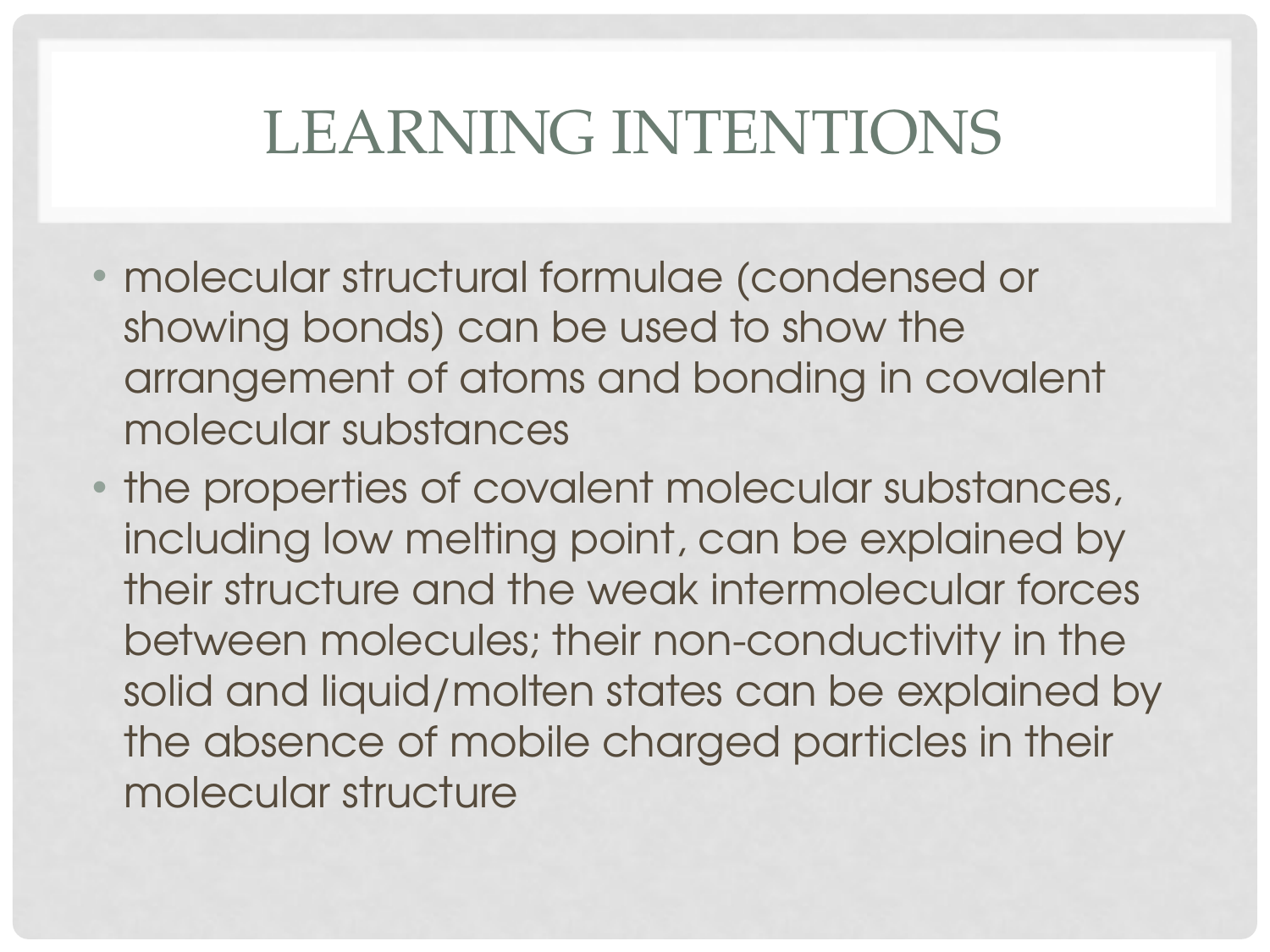

# Learning intentions
molecular structural formulae (condensed or showing bonds) can be used to show the arrangement of atoms and bonding in covalent molecular substances
the properties of covalent molecular substances, including low melting point, can be explained by their structure and the weak intermolecular forces between molecules; their non-conductivity in the solid and liquid/molten states can be explained by the absence of mobile charged particles in their molecular structure